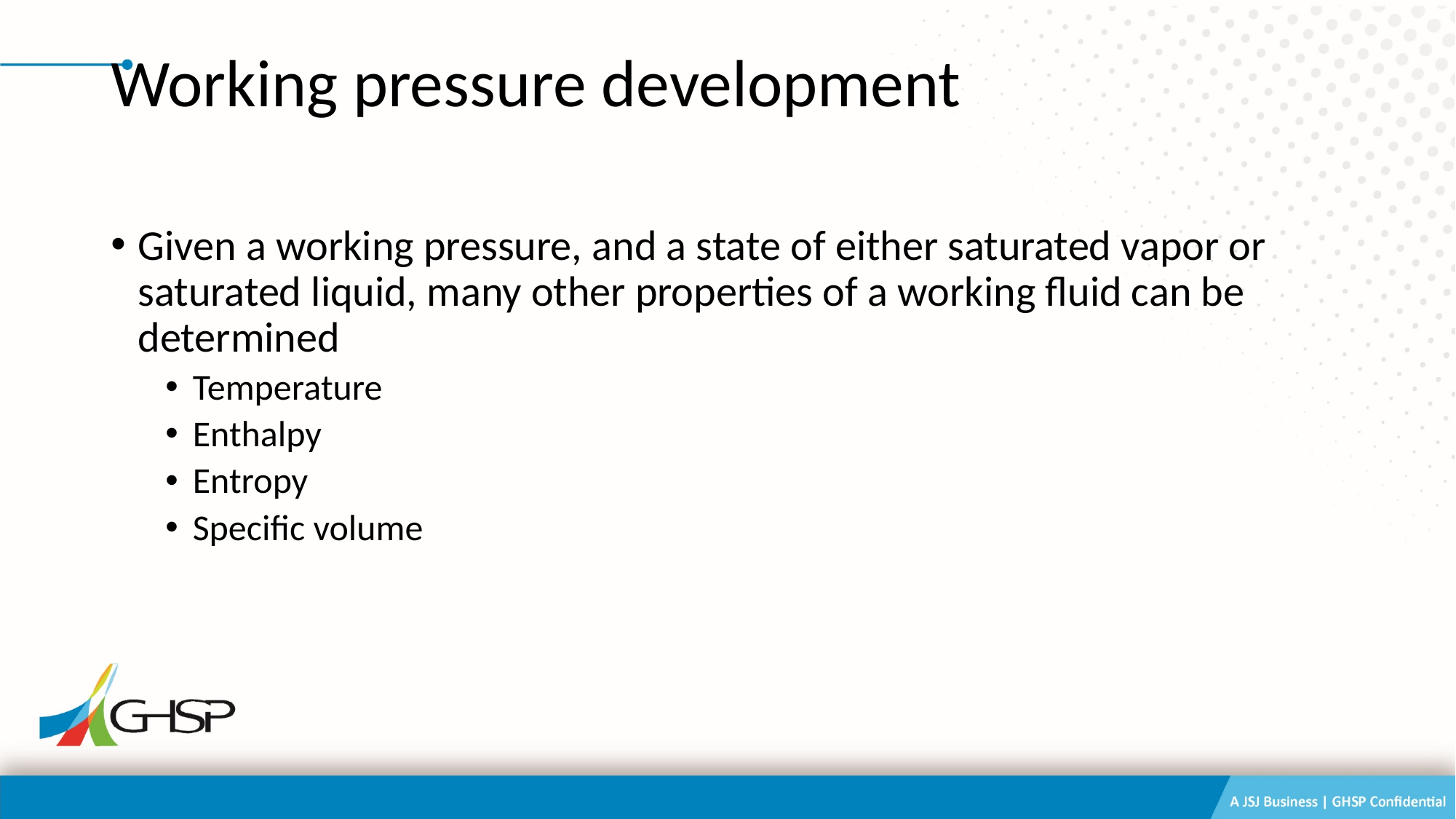

# Working pressure development
Given a working pressure, and a state of either saturated vapor or saturated liquid, many other properties of a working fluid can be determined
Temperature
Enthalpy
Entropy
Specific volume